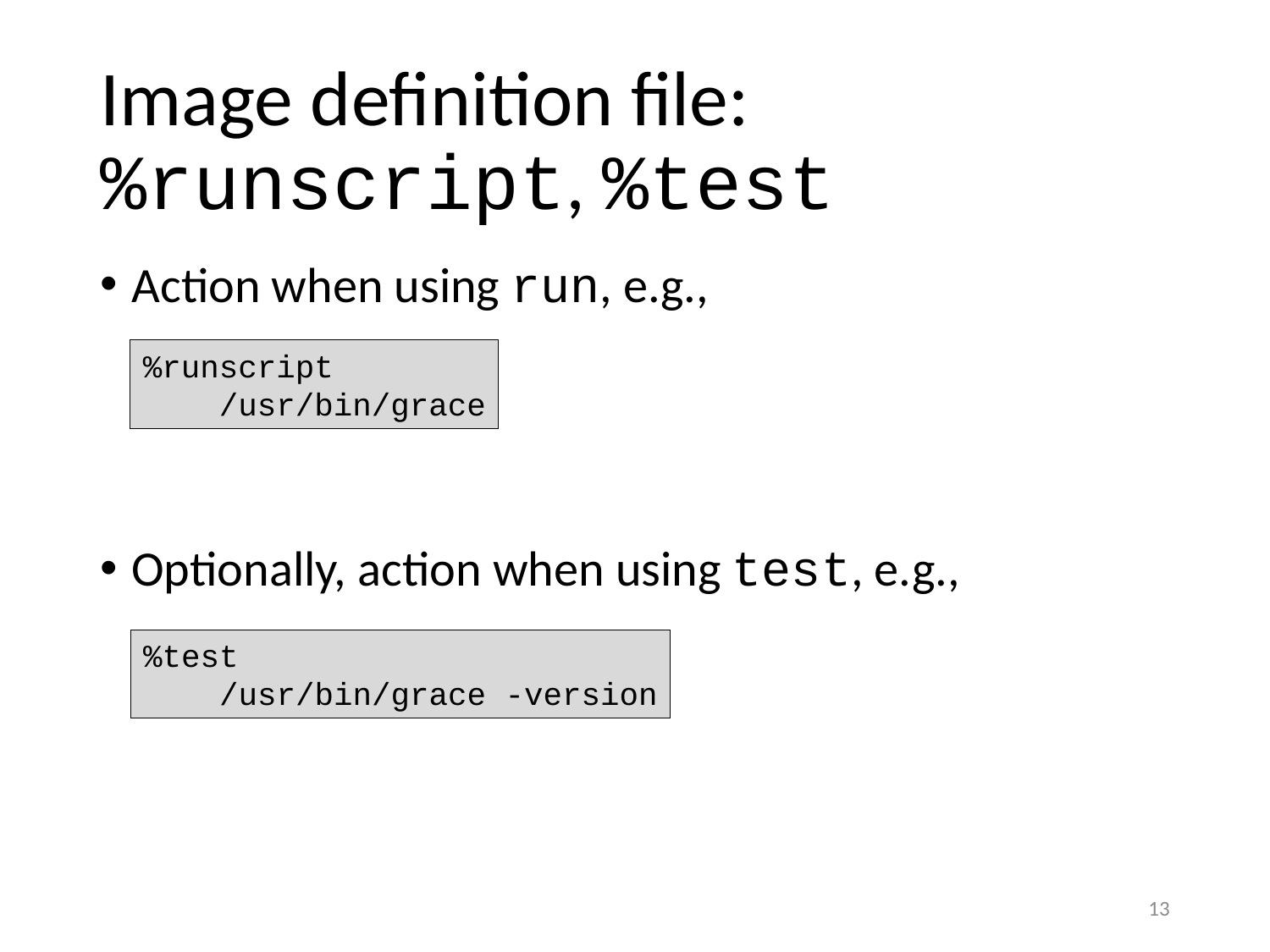

# Image definition file: %runscript, %test
Action when using run, e.g.,

Optionally, action when using test, e.g.,
%runscript
    /usr/bin/grace
%test
    /usr/bin/grace -version
13